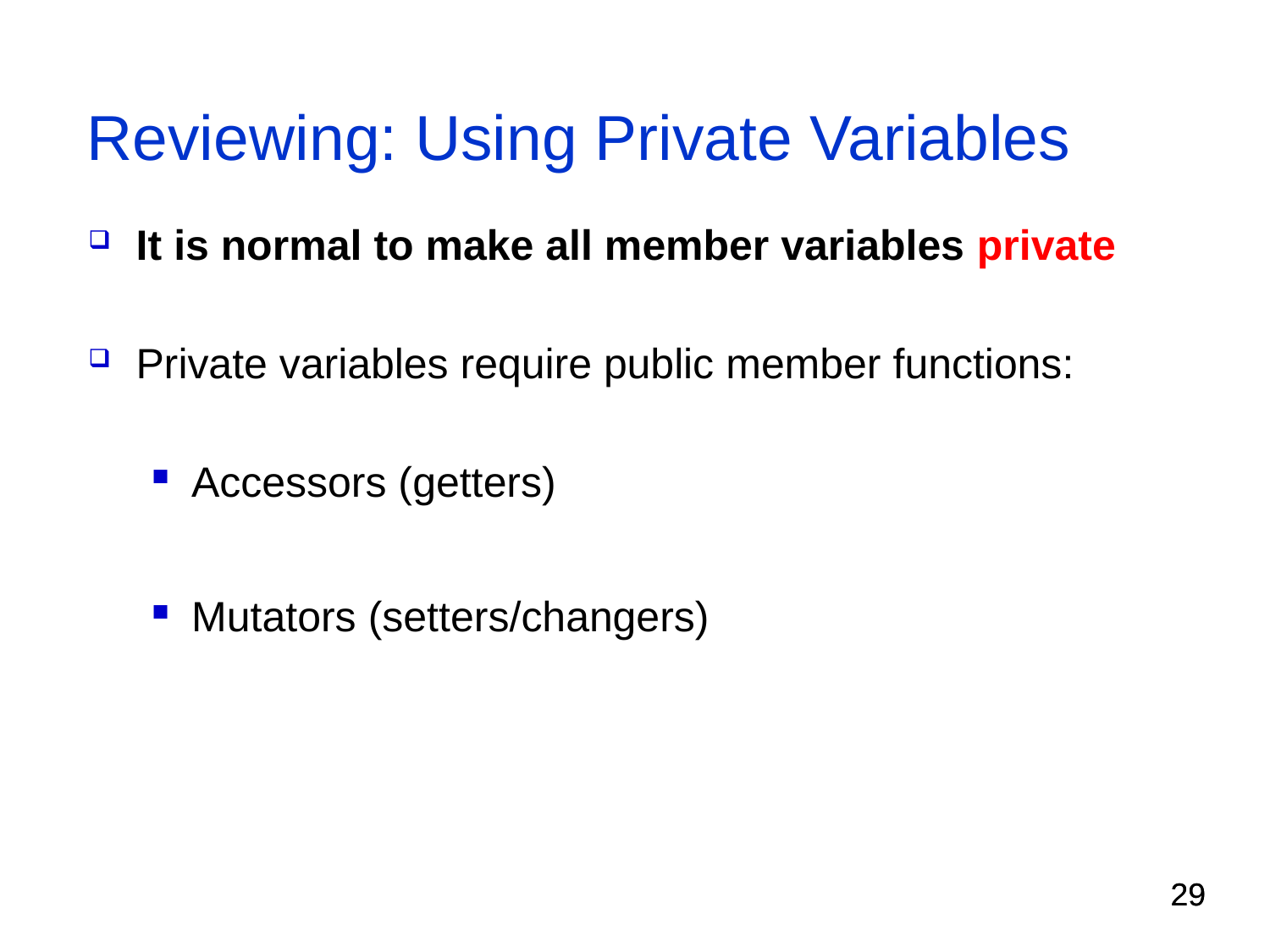

# Reviewing: Using Private Variables
It is normal to make all member variables private

Private variables require public member functions:

Accessors (getters)

Mutators (setters/changers)